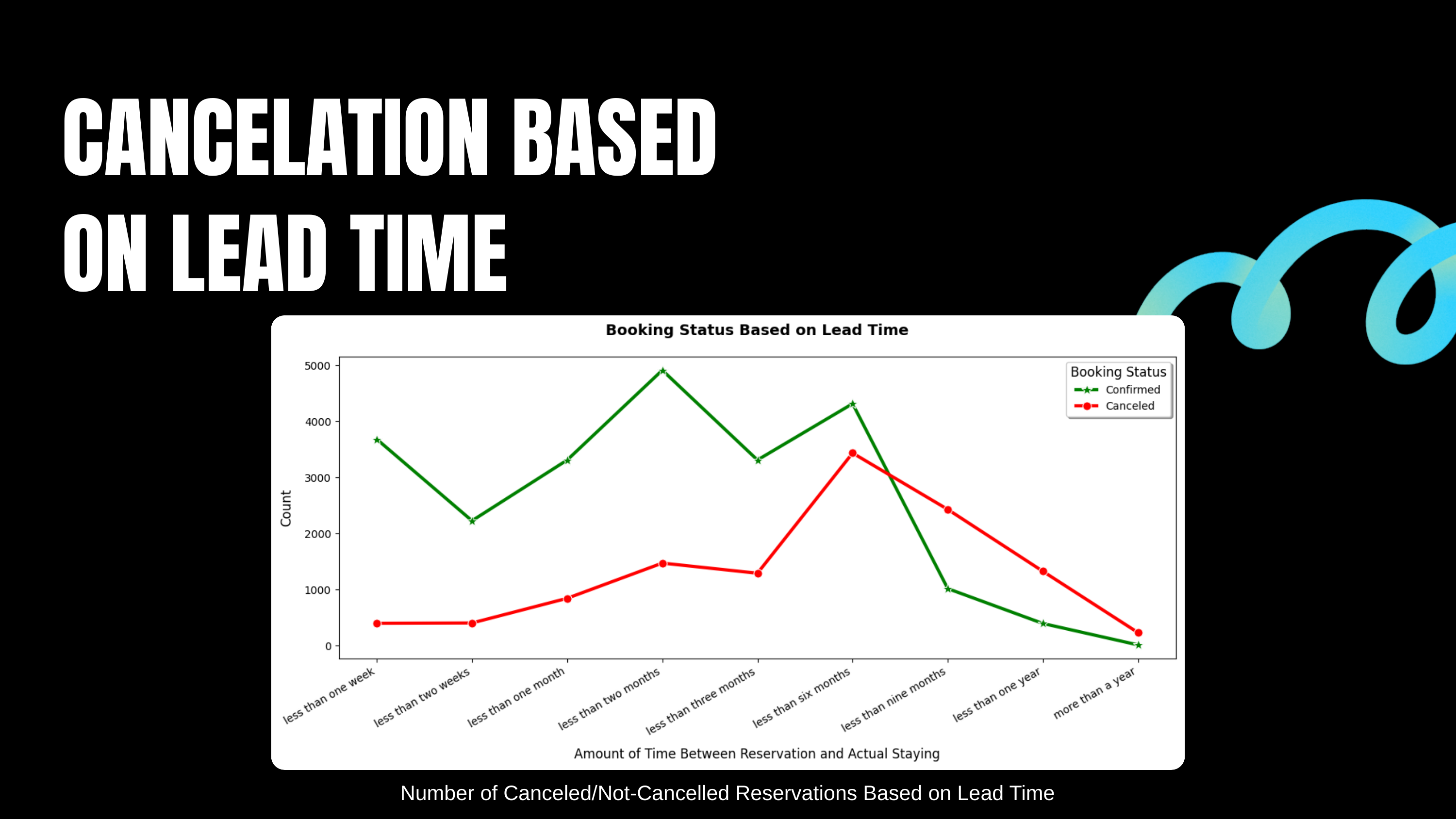

CANCELATION BASED ON LEAD TIME

Number of Canceled/Not-Cancelled Reservations Based on Lead Time